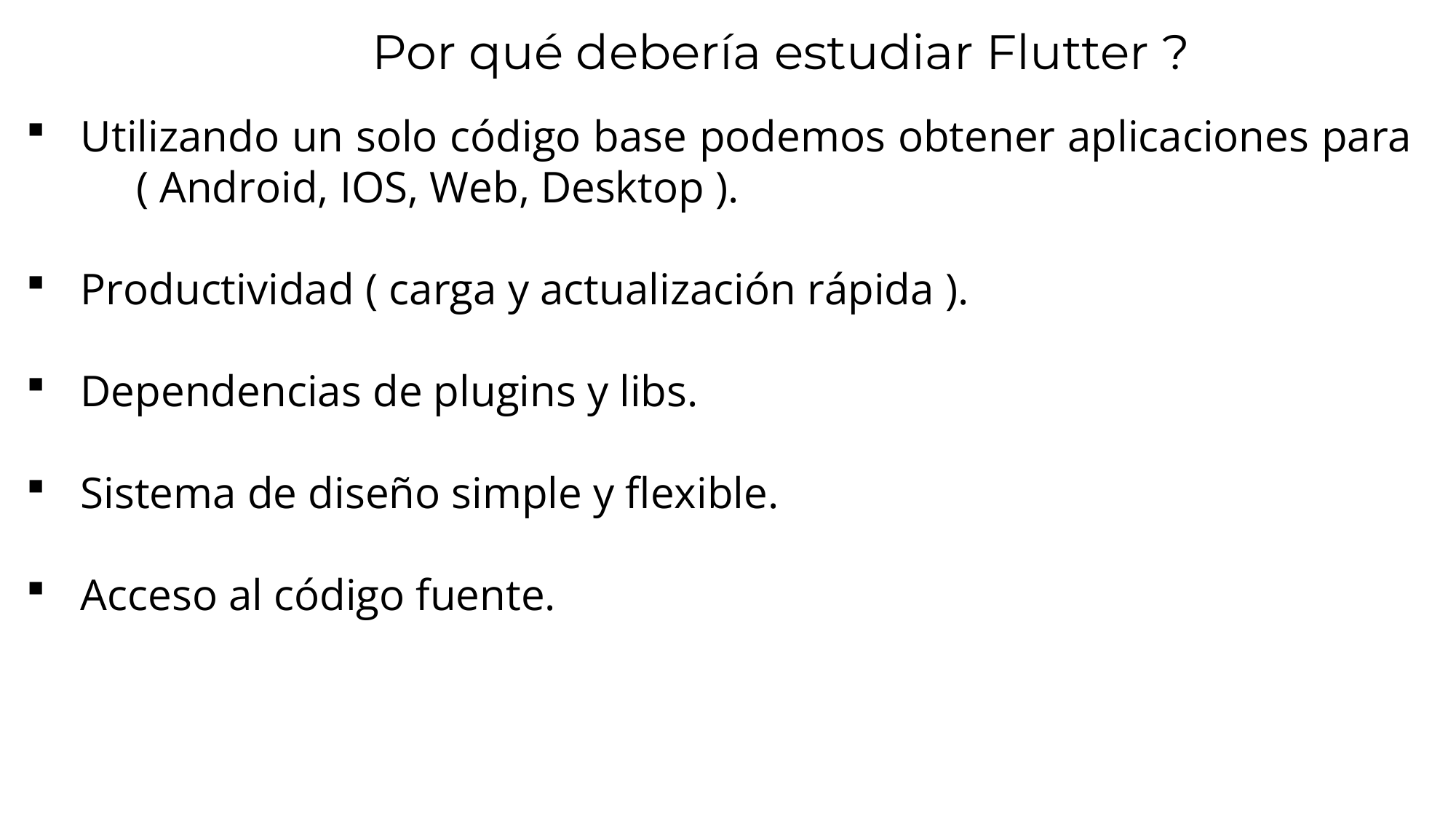

Por qué debería estudiar Flutter ?
Utilizando un solo código base podemos obtener aplicaciones para      ( Android, IOS, Web, Desktop ).

Productividad ( carga y actualización rápida ).

Dependencias de plugins y libs.

Sistema de diseño simple y flexible.

Acceso al código fuente.